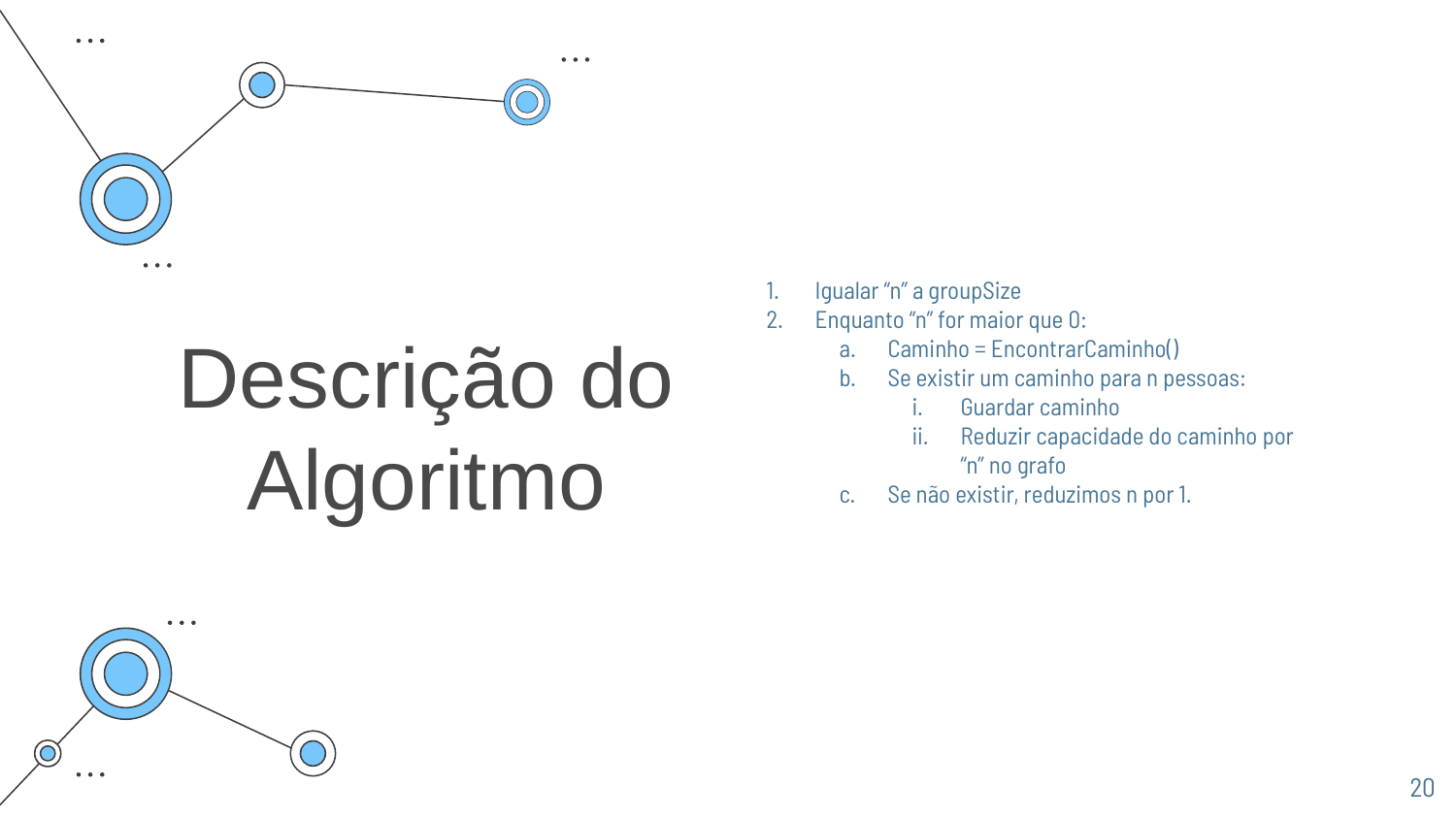

Igualar “n” a groupSize
Enquanto “n” for maior que 0:
Caminho = EncontrarCaminho()
Se existir um caminho para n pessoas:
Guardar caminho
Reduzir capacidade do caminho por “n” no grafo
Se não existir, reduzimos n por 1.

# Descrição do Algoritmo
20